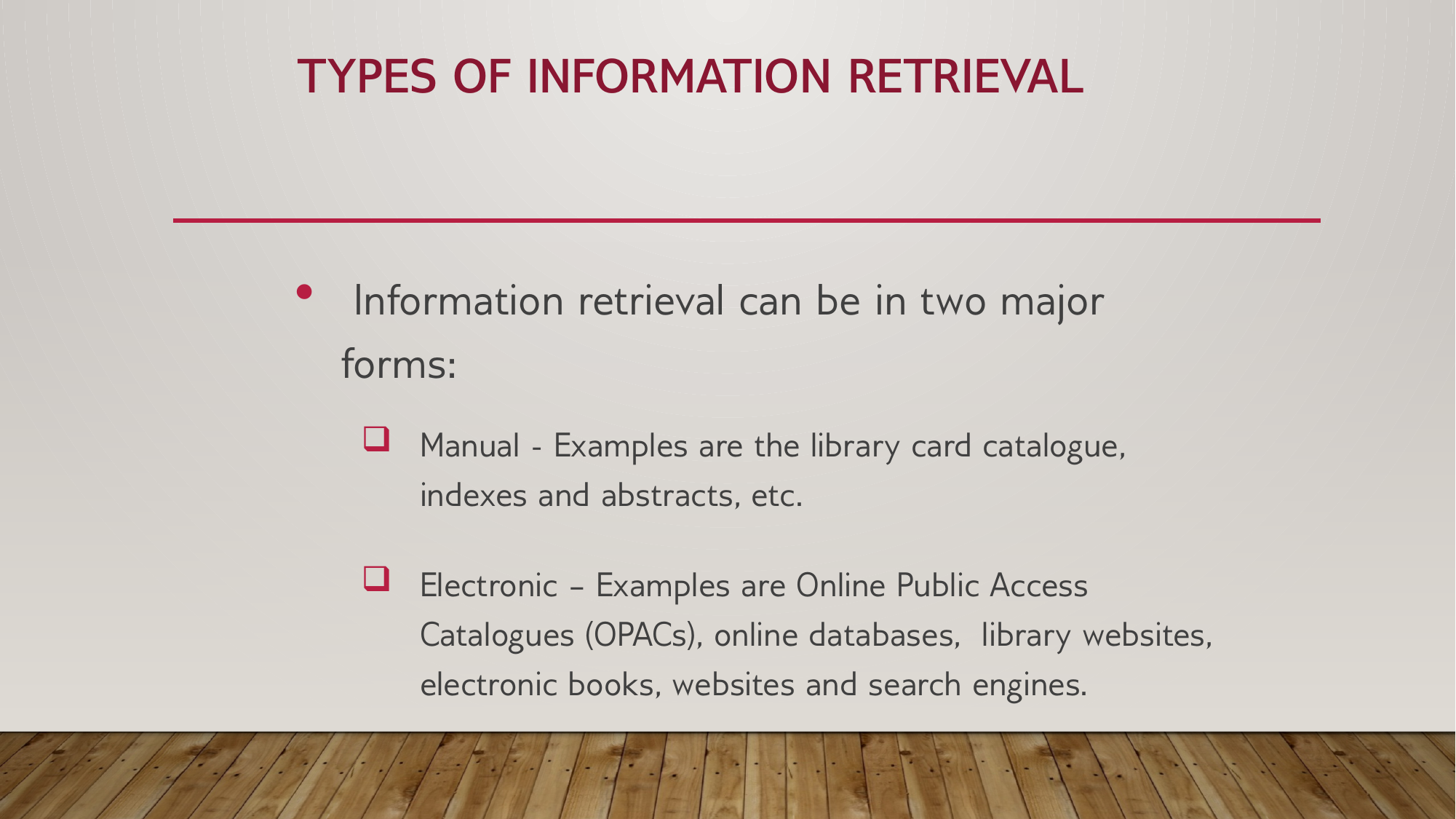

# Types of Information Retrieval
 Information retrieval can be in two major forms:

Manual - Examples are the library card catalogue, indexes and abstracts, etc.

Electronic – Examples are Online Public Access Catalogues (OPACs), online databases,  library websites, electronic books, websites and search engines.